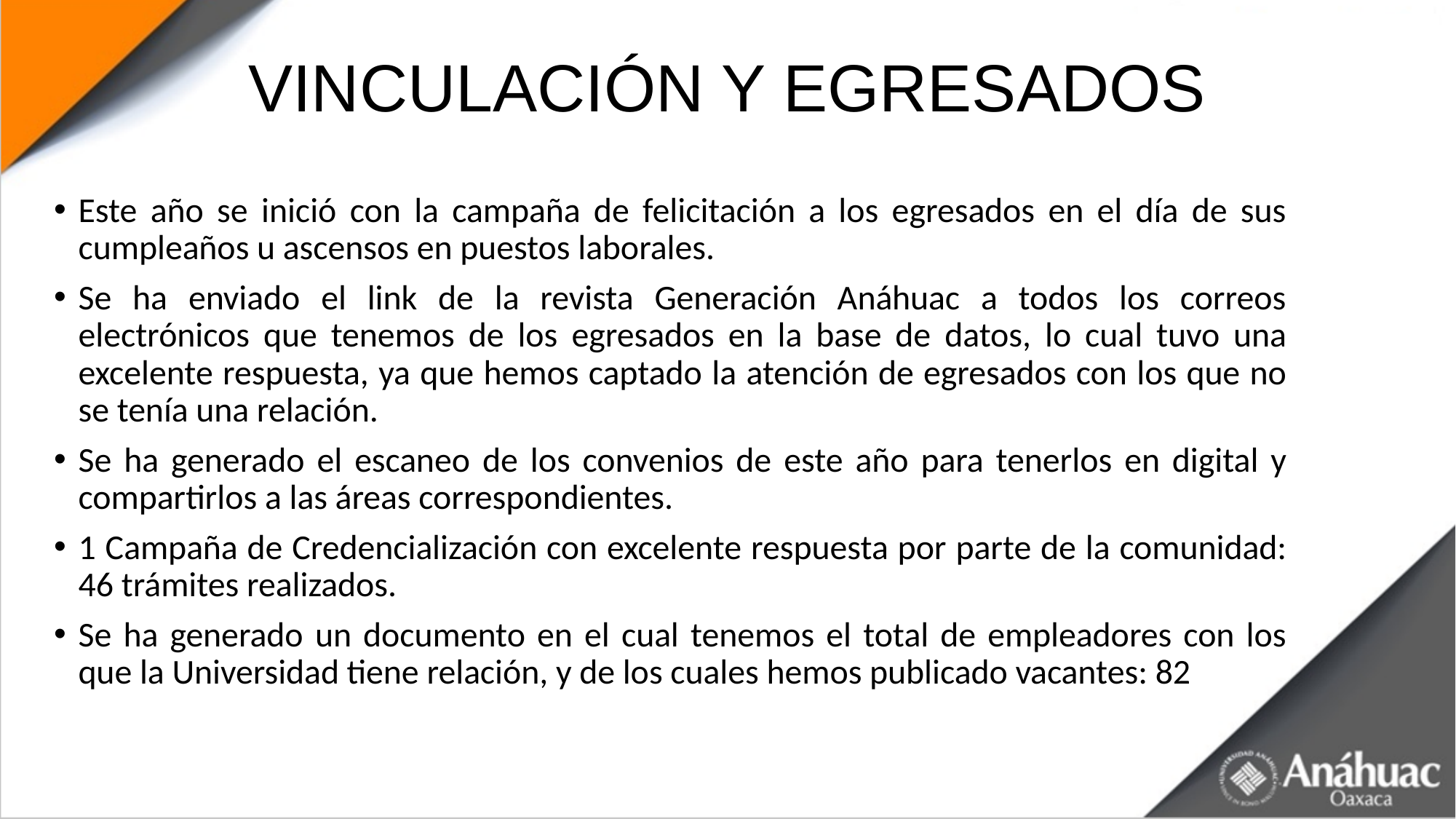

# VINCULACIÓN Y EGRESADOS
Este año se inició con la campaña de felicitación a los egresados en el día de sus cumpleaños u ascensos en puestos laborales.
Se ha enviado el link de la revista Generación Anáhuac a todos los correos electrónicos que tenemos de los egresados en la base de datos, lo cual tuvo una excelente respuesta, ya que hemos captado la atención de egresados con los que no se tenía una relación.
Se ha generado el escaneo de los convenios de este año para tenerlos en digital y compartirlos a las áreas correspondientes.
1 Campaña de Credencialización con excelente respuesta por parte de la comunidad: 46 trámites realizados.
Se ha generado un documento en el cual tenemos el total de empleadores con los que la Universidad tiene relación, y de los cuales hemos publicado vacantes: 82